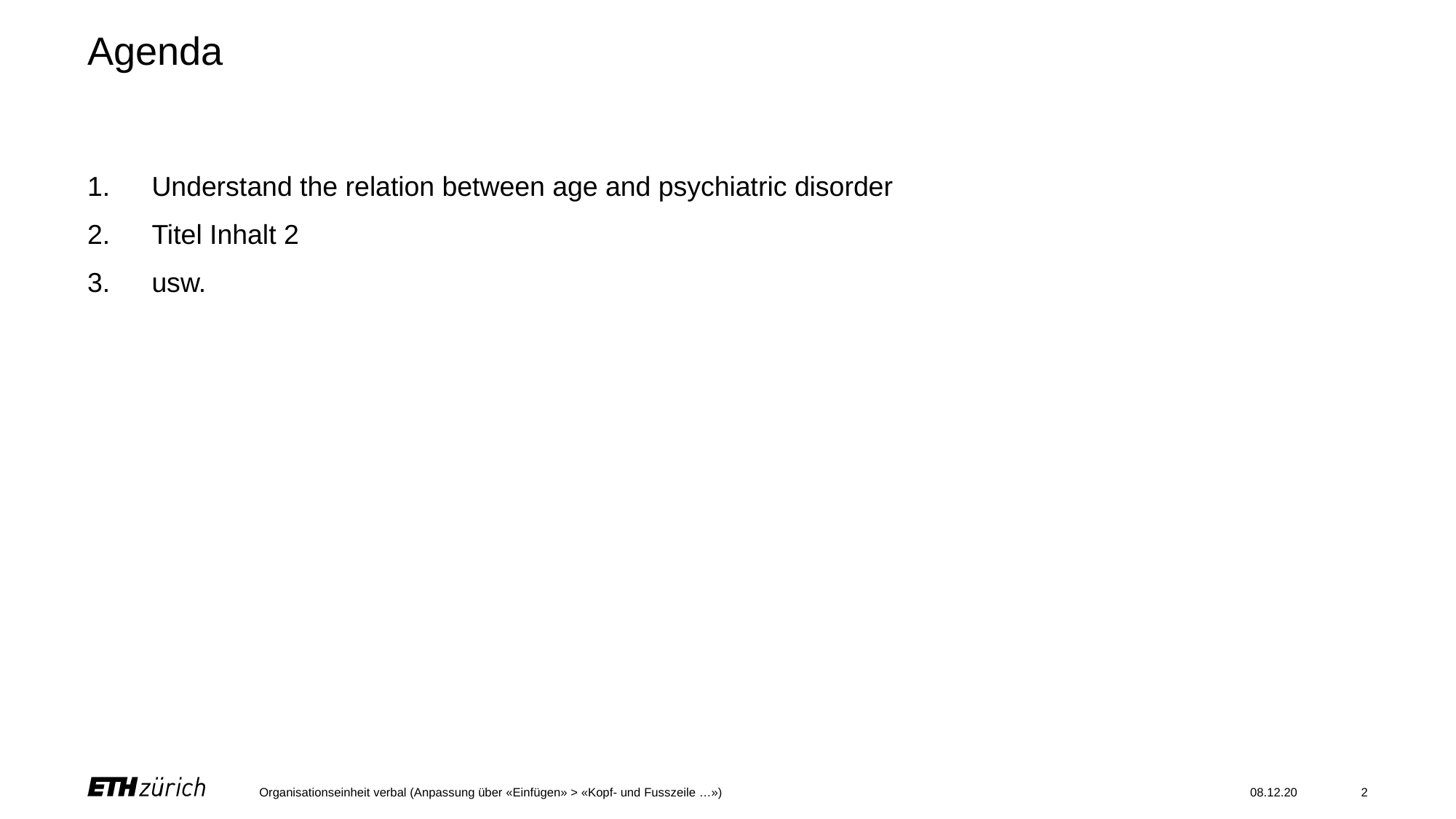

# Agenda
Understand the relation between age and psychiatric disorder
Titel Inhalt 2
usw.
Organisationseinheit verbal (Anpassung über «Einfügen» > «Kopf- und Fusszeile …»)
08.12.20
2